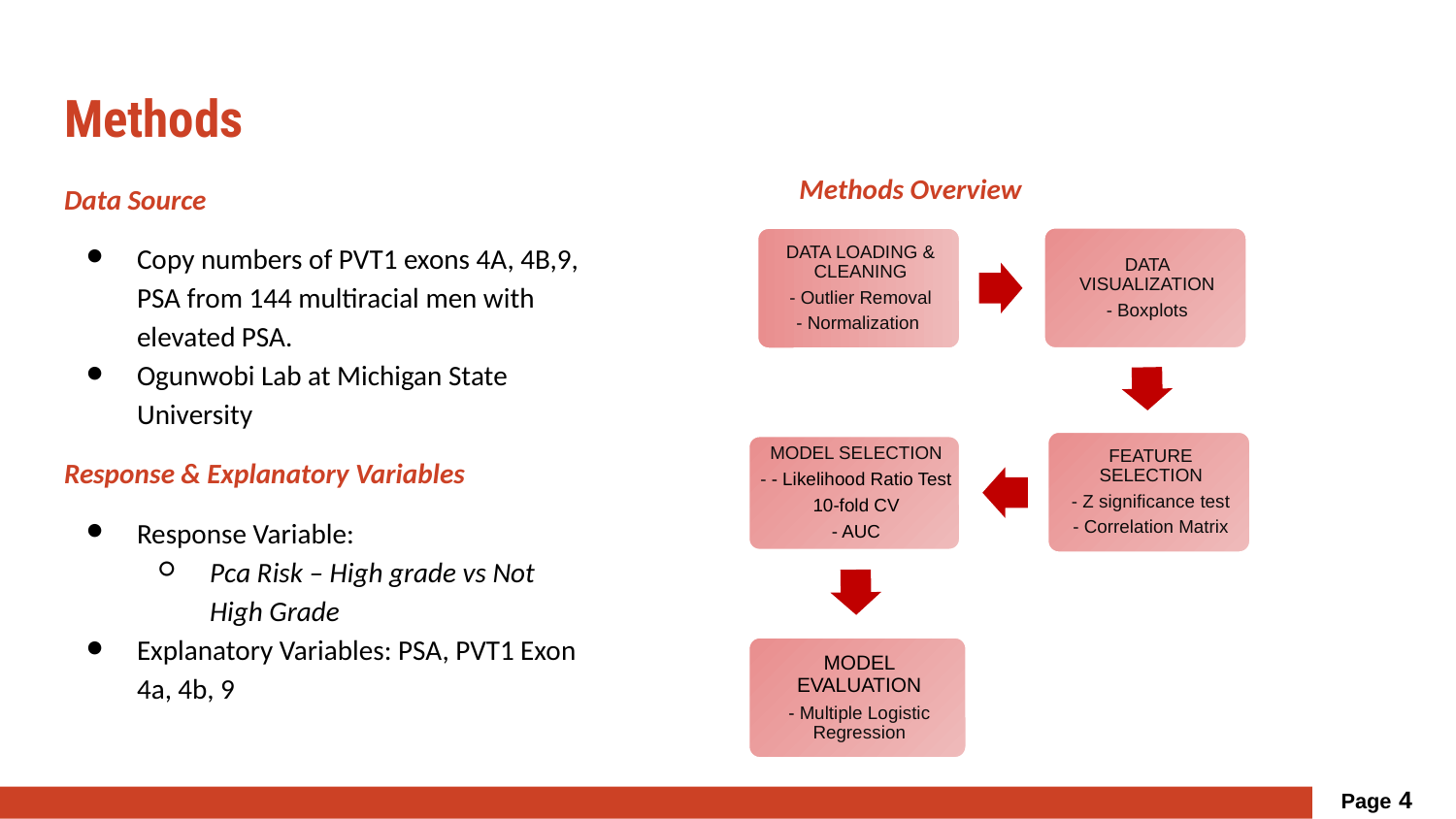

# Methods
Methods Overview

Data Source
Copy numbers of PVT1 exons 4A, 4B,9, PSA from 144 multiracial men with elevated PSA.
Ogunwobi Lab at Michigan State University
Response & Explanatory Variables
Response Variable:
Pca Risk – High grade vs Not High Grade
Explanatory Variables: PSA, PVT1 Exon 4a, 4b, 9
DATA LOADING & CLEANING
- Outlier Removal
- Normalization

DATA VISUALIZATION
- Boxplots

FEATURE SELECTION
- Z significance test
- Correlation Matrix

MODEL SELECTION
- - Likelihood Ratio Test
10-fold CV
- AUC

MODEL EVALUATION
- Multiple Logistic Regression
Page  4